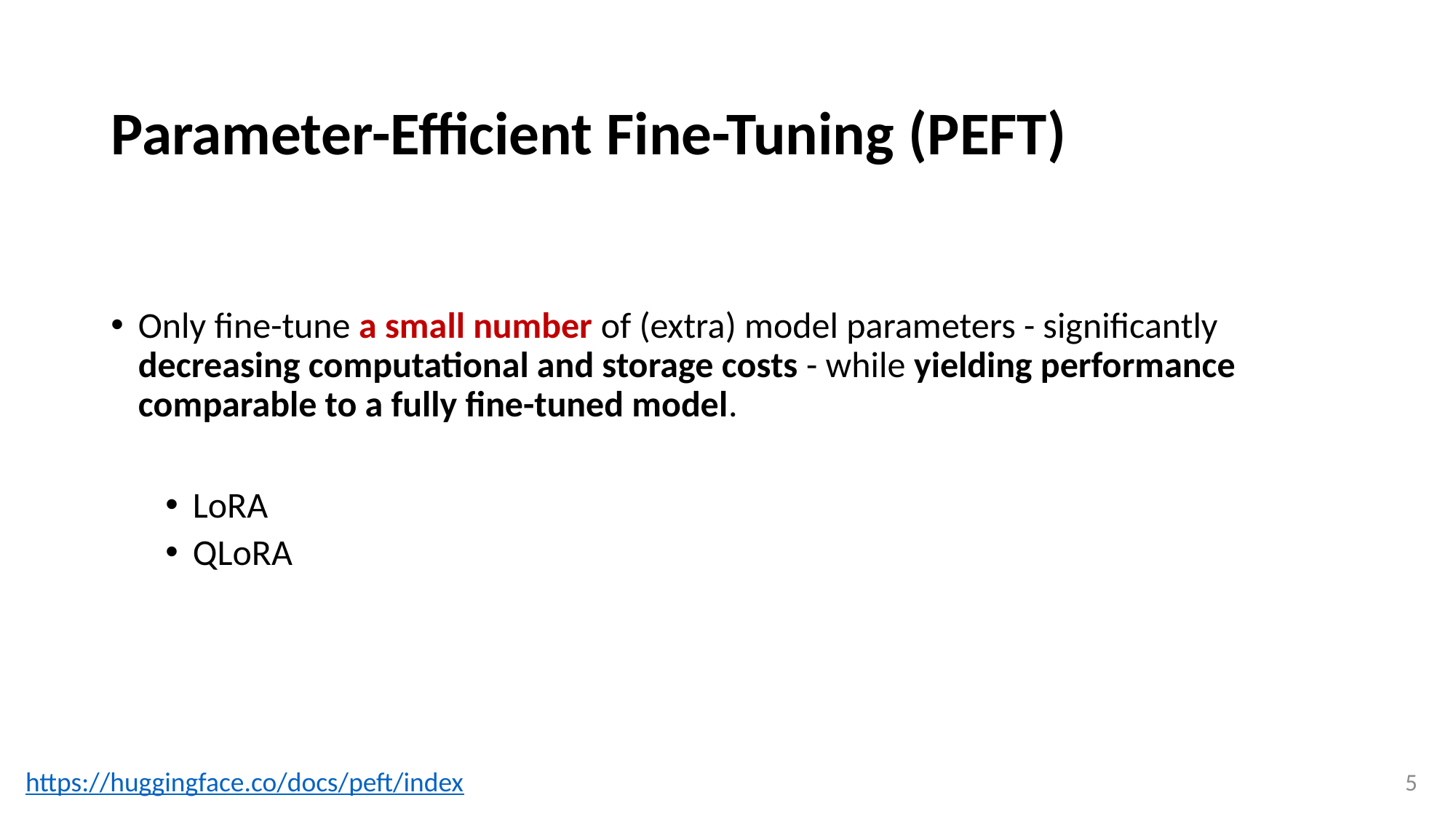

# Parameter-Efficient Fine-Tuning (PEFT)

Only fine-tune a small number of (extra) model parameters - significantly decreasing computational and storage costs - while yielding performance comparable to a fully fine-tuned model.

LoRA
QLoRA
https://huggingface.co/docs/peft/index
5